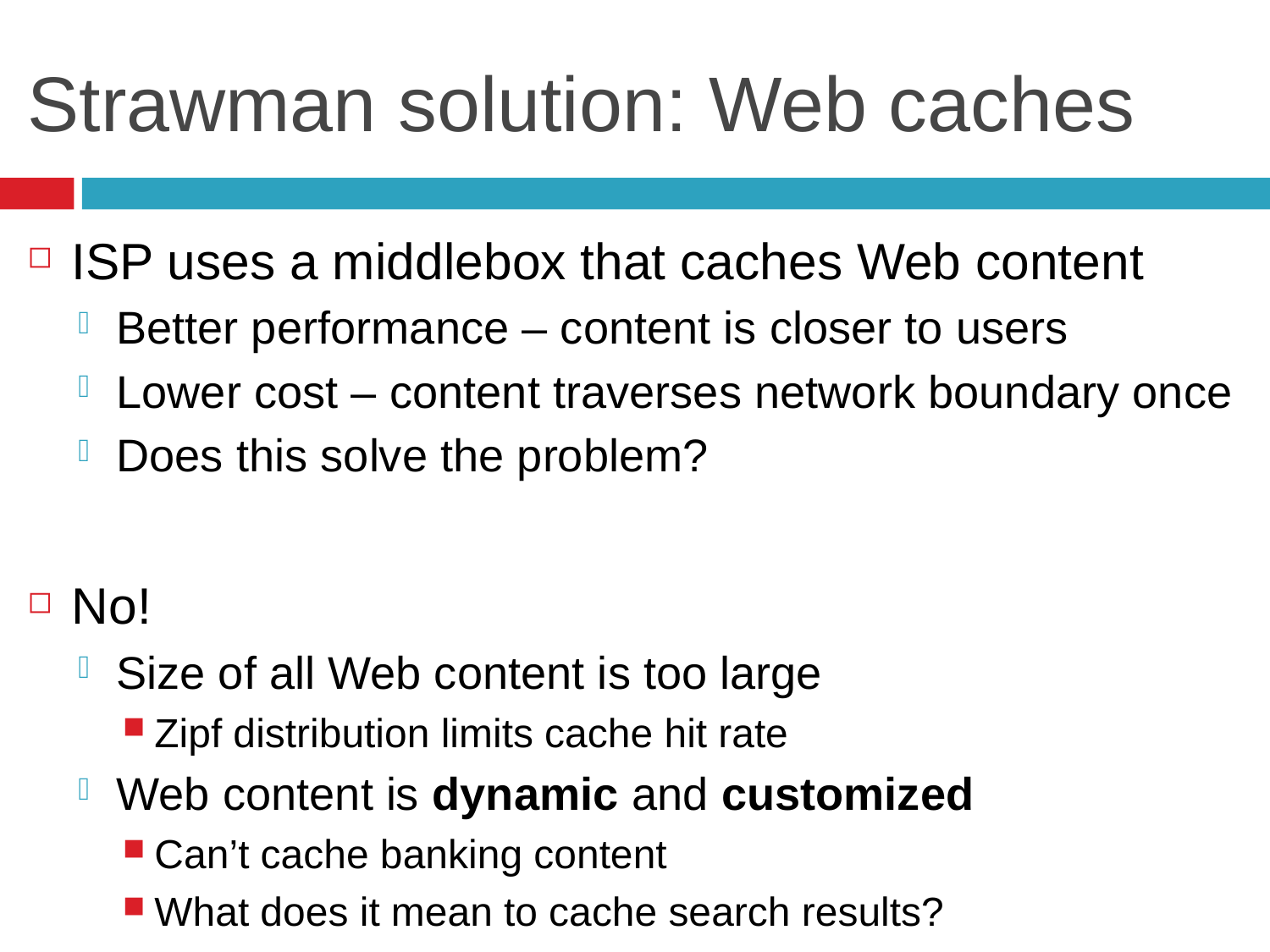

# Strawman solution: Web caches
15
ISP uses a middlebox that caches Web content
Better performance – content is closer to users
Lower cost – content traverses network boundary once
Does this solve the problem?

No!
Size of all Web content is too large
Zipf distribution limits cache hit rate
Web content is dynamic and customized
Can’t cache banking content
What does it mean to cache search results?